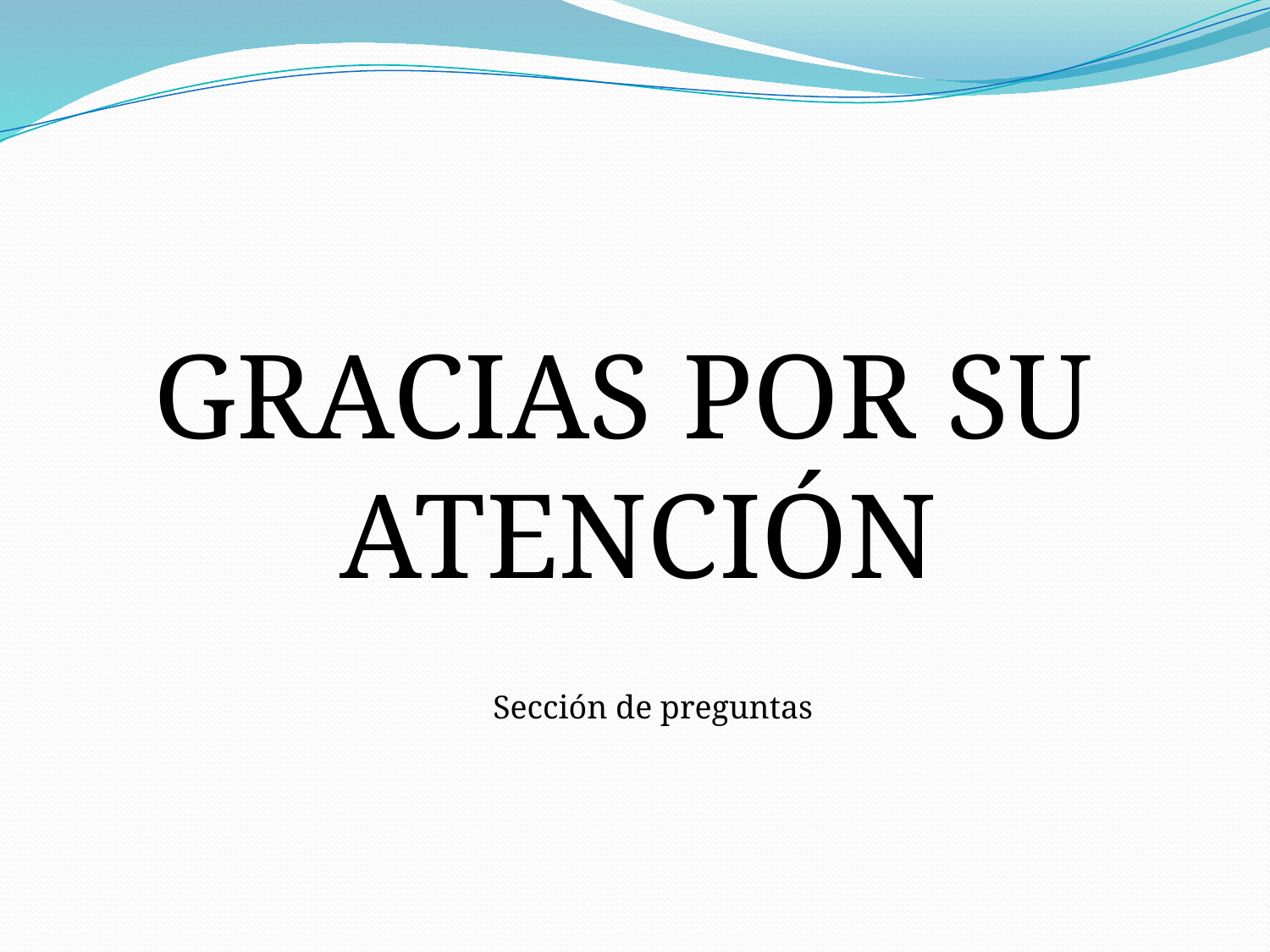

GRACIAS POR SU
ATENCIÓN

Sección de preguntas